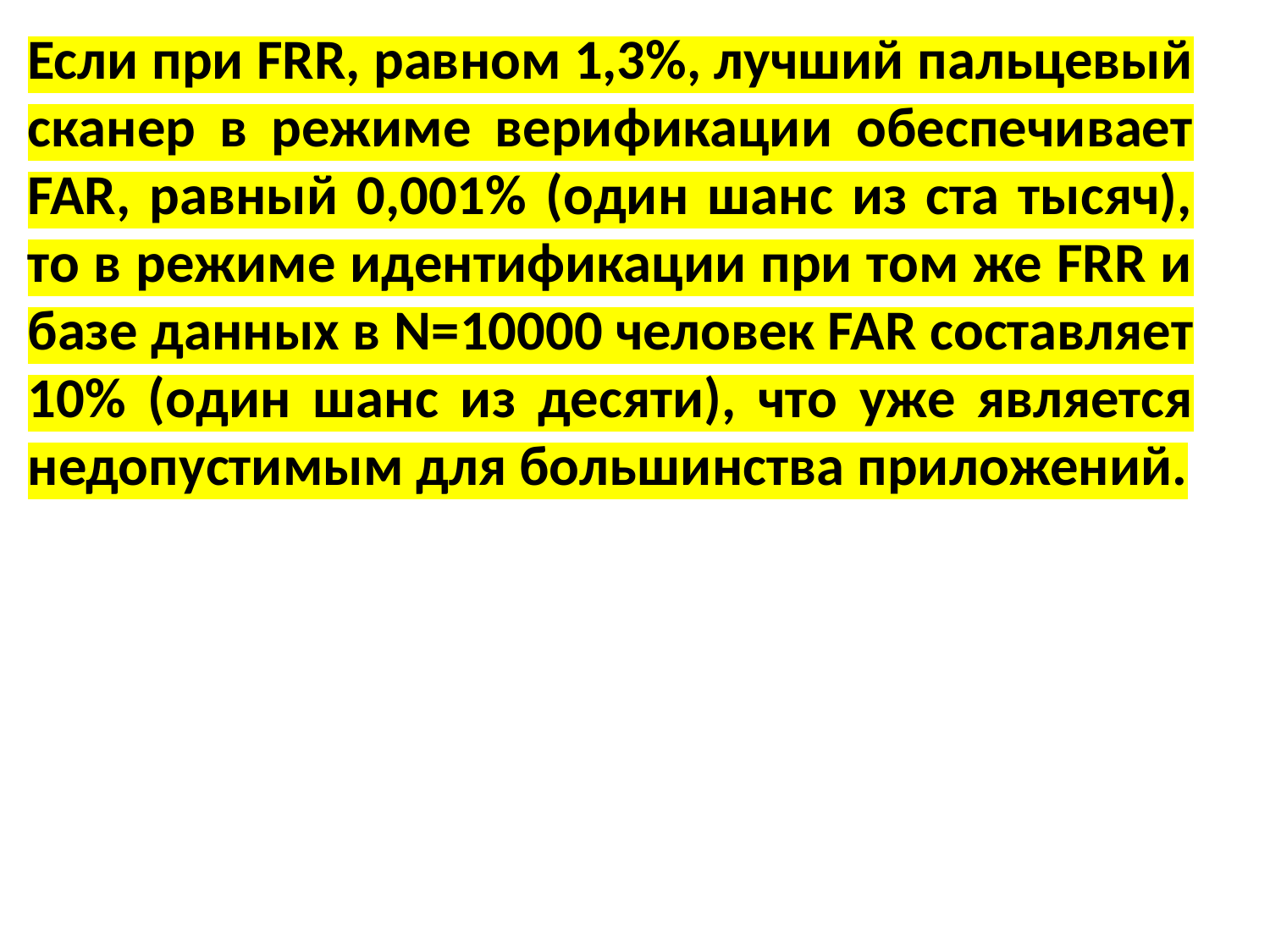

Если при FRR, равном 1,3%, лучший пальцевый сканер в режиме верификации обеспечивает FAR, равный 0,001% (один шанс из ста тысяч), то в режиме идентификации при том же FRR и базе данных в N=10000 человек FAR составляет 10% (один шанс из десяти), что уже является недопустимым для большинства приложений.